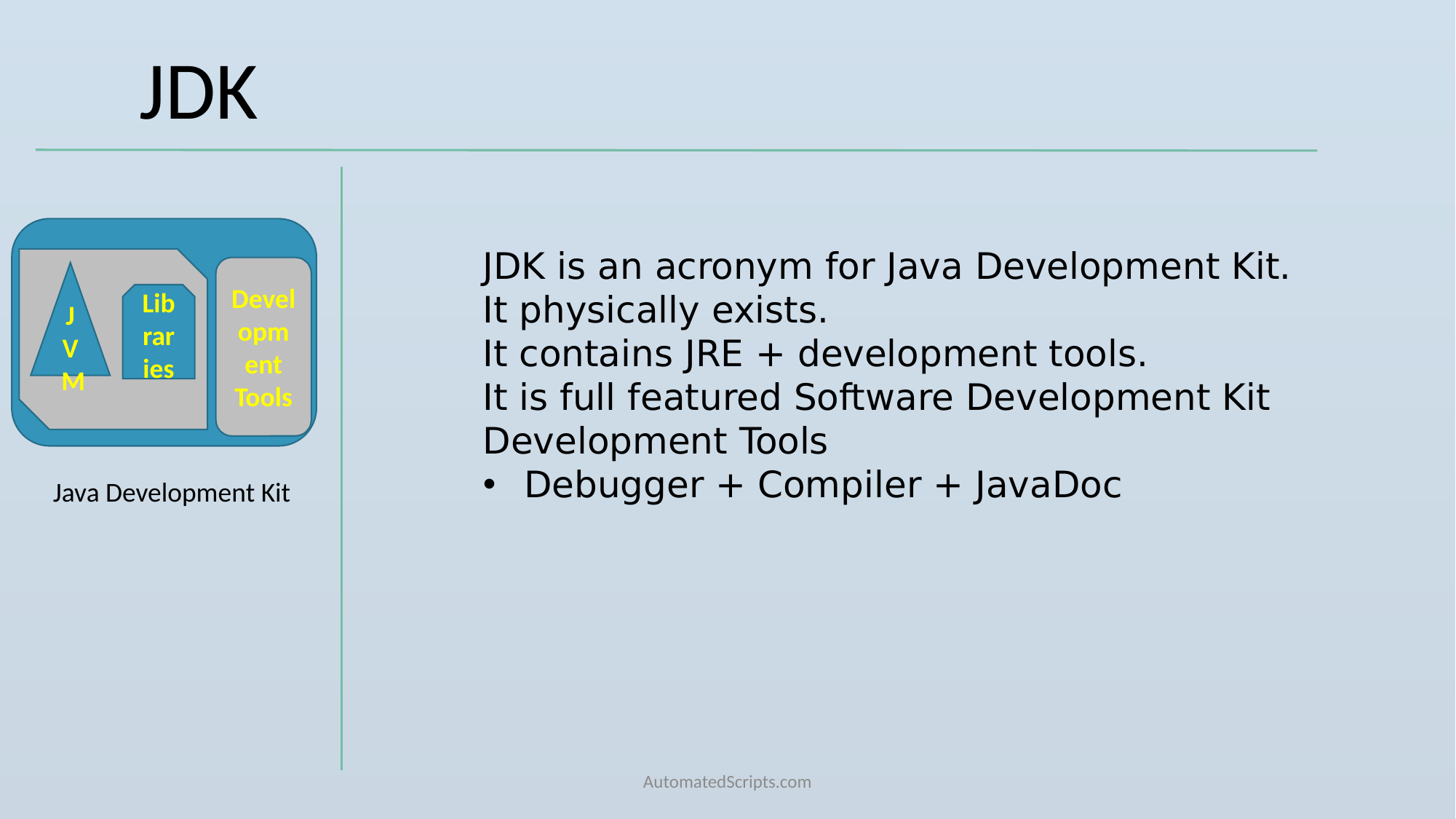

JDK

JDK is an acronym for Java Development Kit.
It physically exists.
It contains JRE + development tools.
It is full featured Software Development Kit
Development Tools
Debugger + Compiler + JavaDoc

Development Tools
JVM
Libraries
Java Development Kit
AutomatedScripts.com